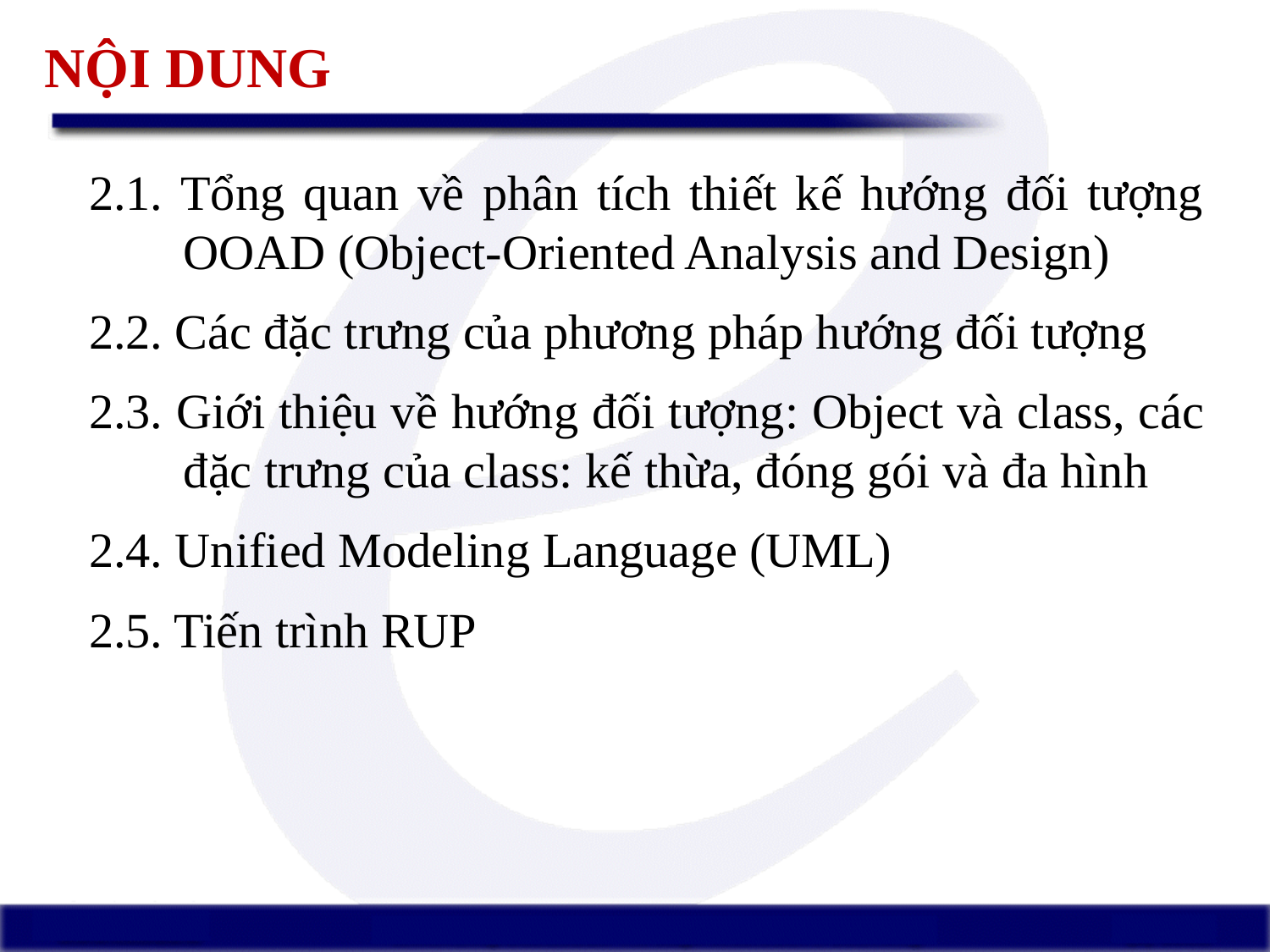

# NỘI DUNG
2.1. Tổng quan về phân tích thiết kế hướng đối tượng OOAD (Object-Oriented Analysis and Design)
2.2. Các đặc trưng của phương pháp hướng đối tượng
2.3. Giới thiệu về hướng đối tượng: Object và class, các đặc trưng của class: kế thừa, đóng gói và đa hình
2.4. Unified Modeling Language (UML)
2.5. Tiến trình RUP